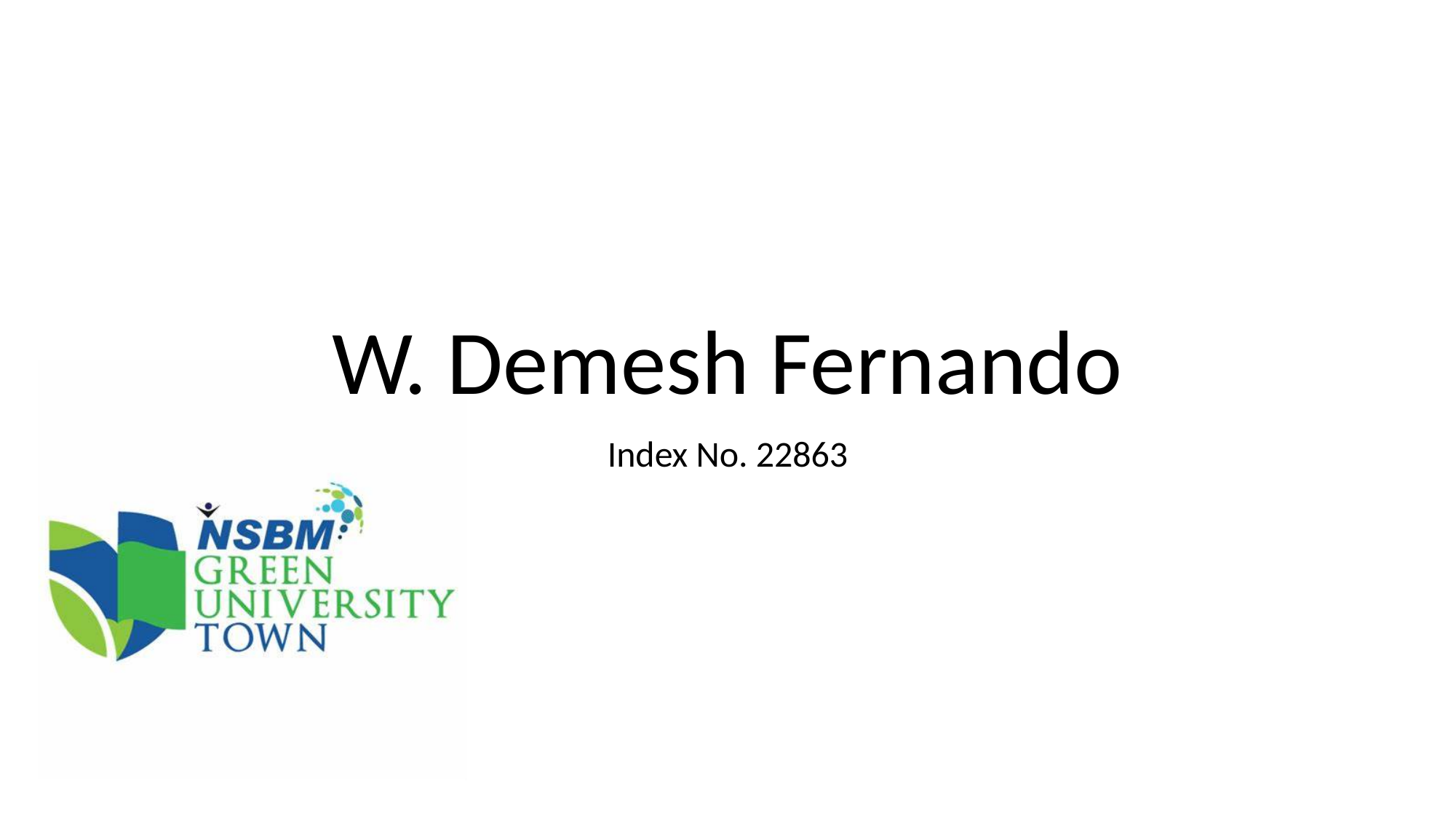

# W. Demesh Fernando

Index No. 22863